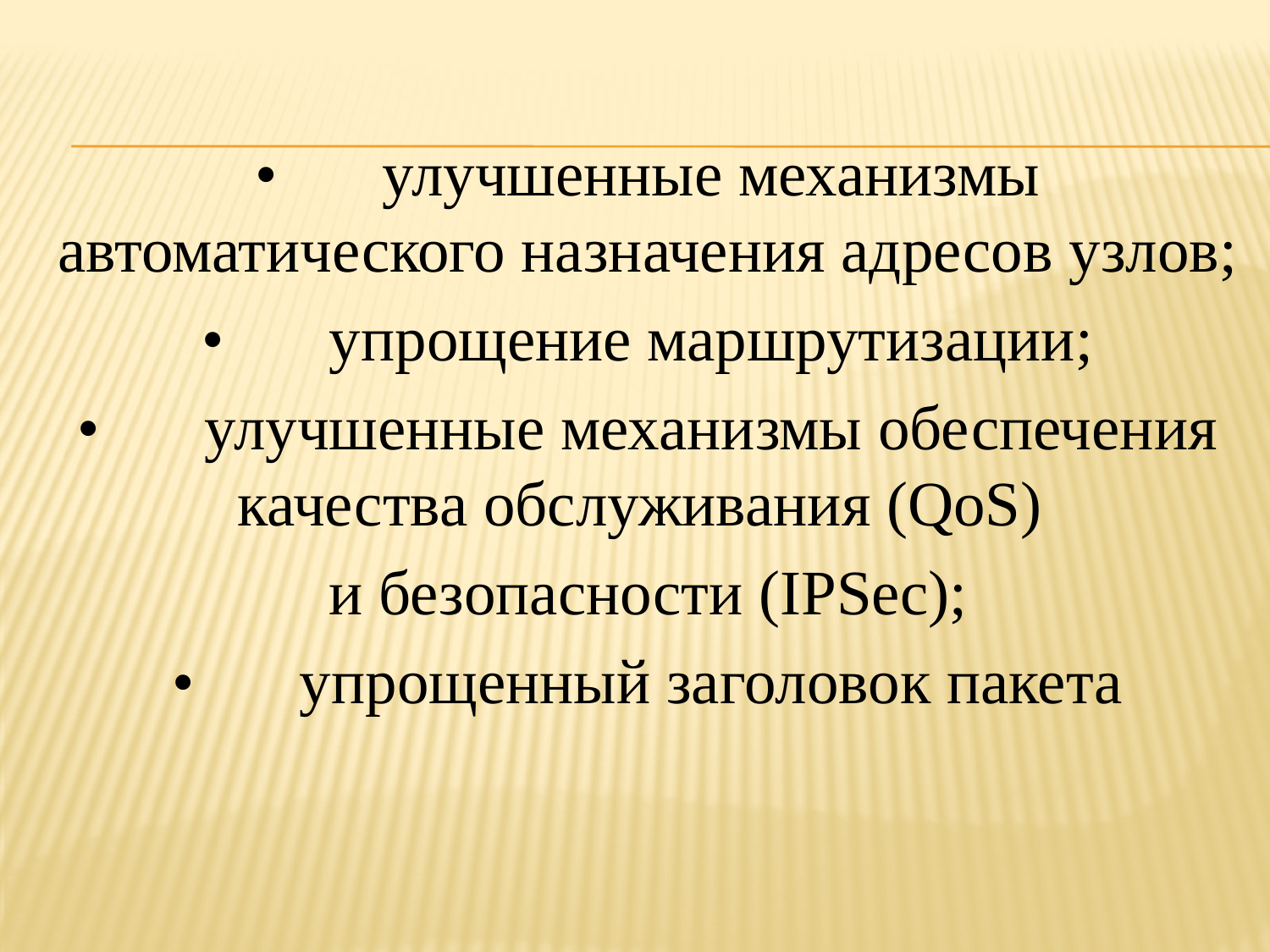

•	улучшенные механизмы автоматического назначения адресов узлов;
•	упрощение маршрутизации;
•	улучшенные механизмы обеспечения качества обслуживания (QoS)
и безопасности (IPSec);
•	упрощенный заголовок пакета